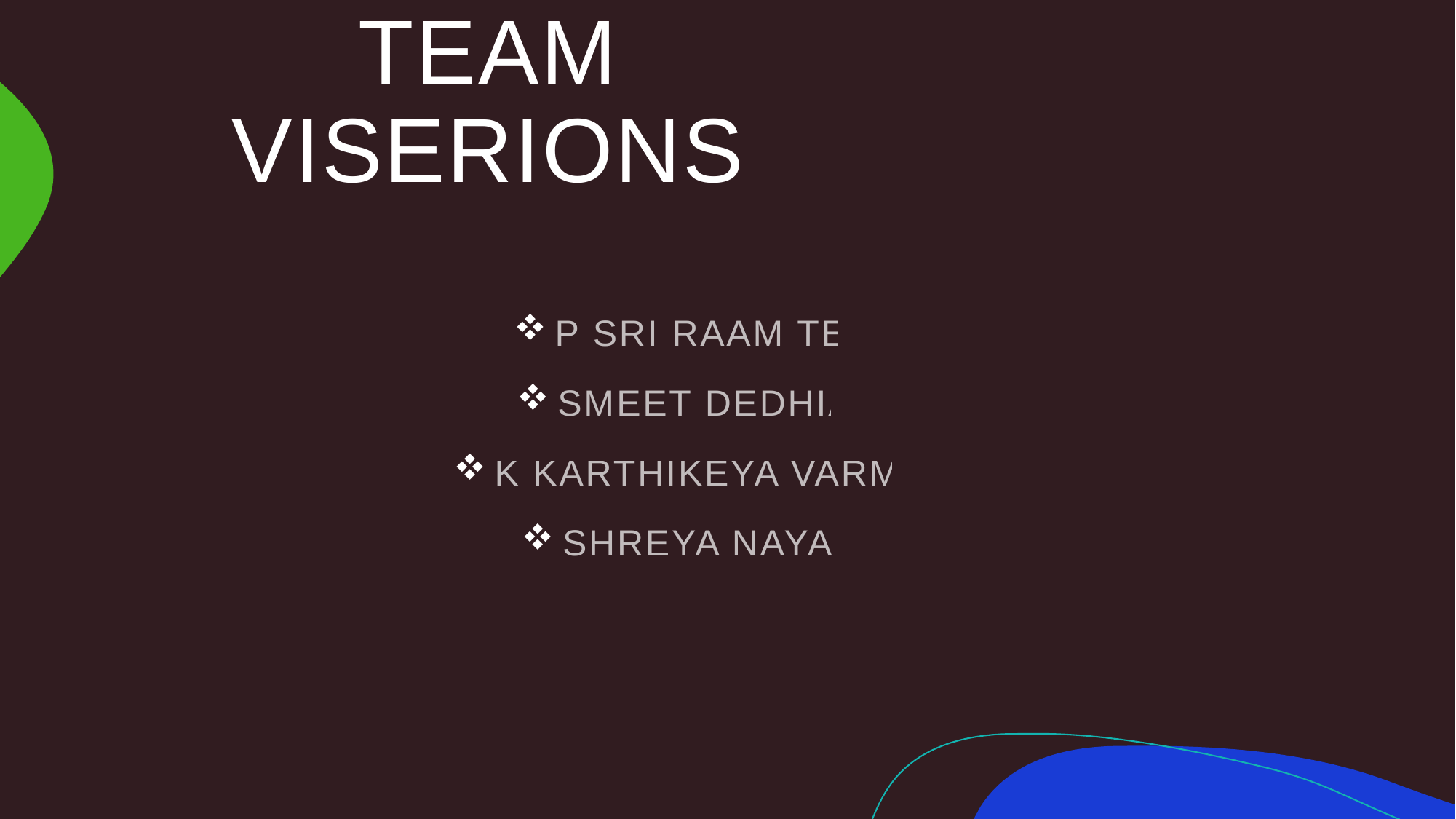

# TEAM VISERIONS
P SRI RAAM TEJ
SMEET DEDHIA
K KARTHIKEYA VARMA
SHREYA NAYAK